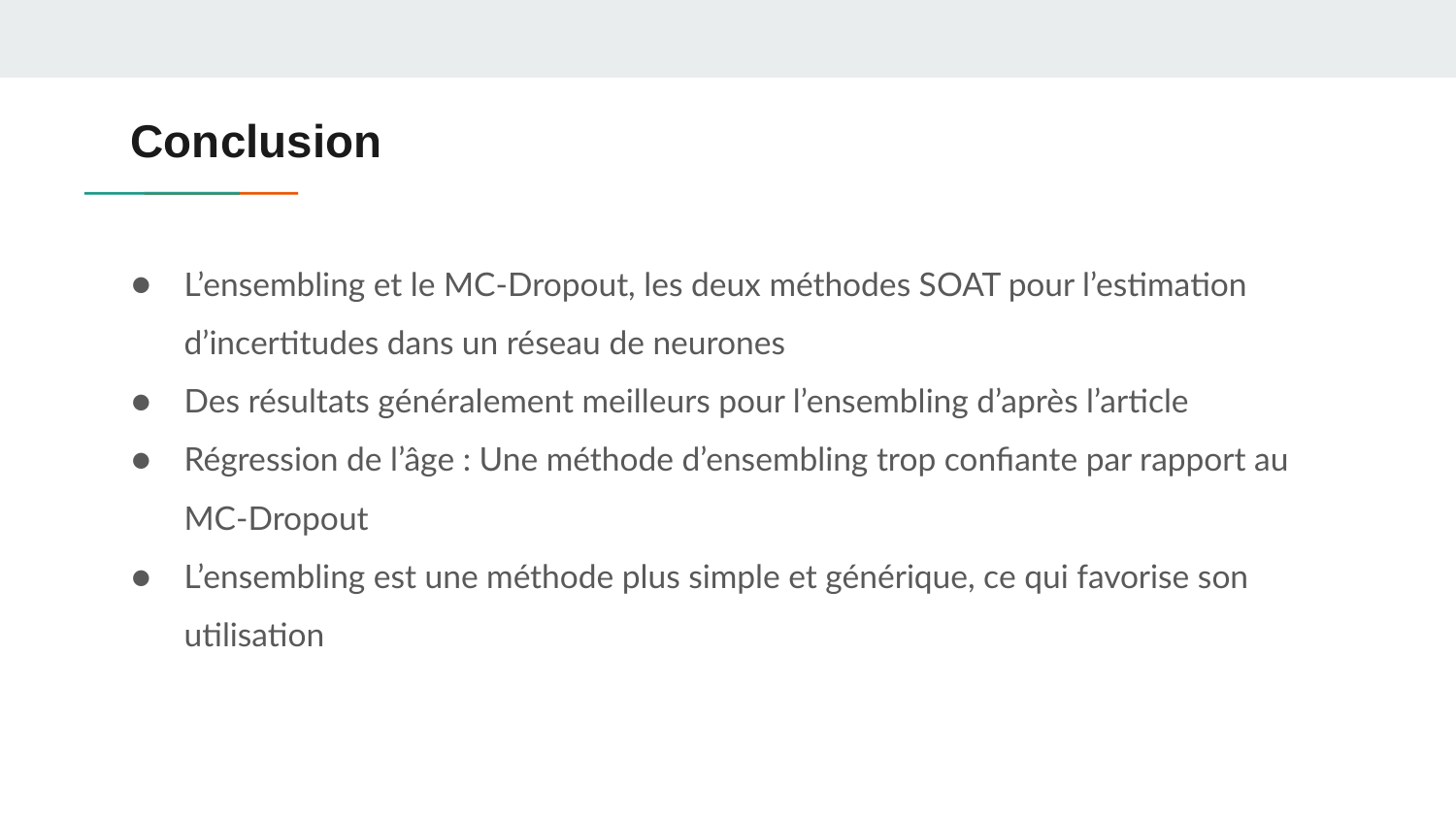

# Conclusion
L’ensembling et le MC-Dropout, les deux méthodes SOAT pour l’estimation d’incertitudes dans un réseau de neurones
Des résultats généralement meilleurs pour l’ensembling d’après l’article
Régression de l’âge : Une méthode d’ensembling trop confiante par rapport au MC-Dropout
L’ensembling est une méthode plus simple et générique, ce qui favorise son utilisation